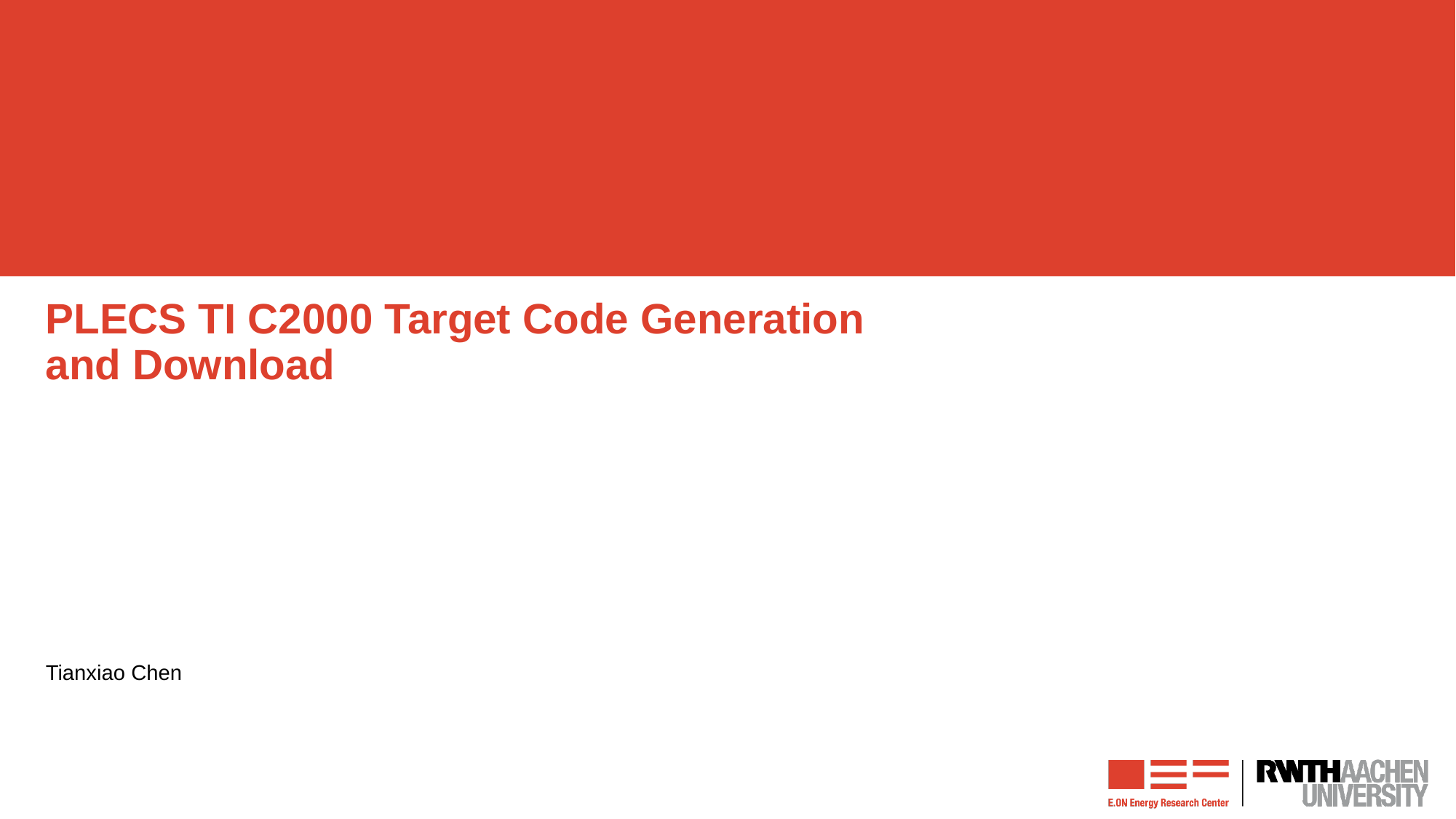

# PLECS TI C2000 Target Code Generation and Download
Tianxiao Chen